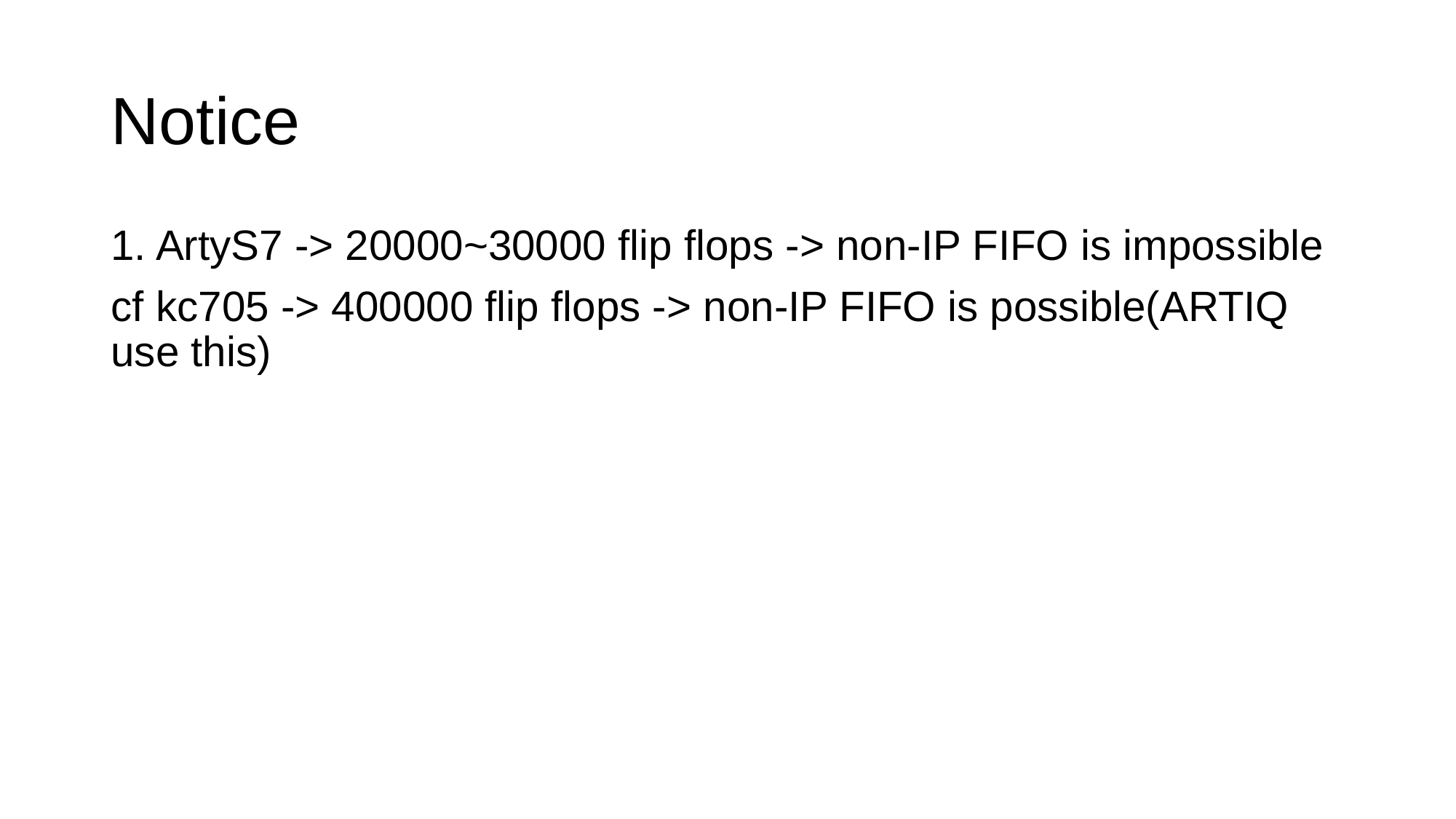

# Notice
1. ArtyS7 -> 20000~30000 flip flops -> non-IP FIFO is impossible
cf kc705 -> 400000 flip flops -> non-IP FIFO is possible(ARTIQ use this)